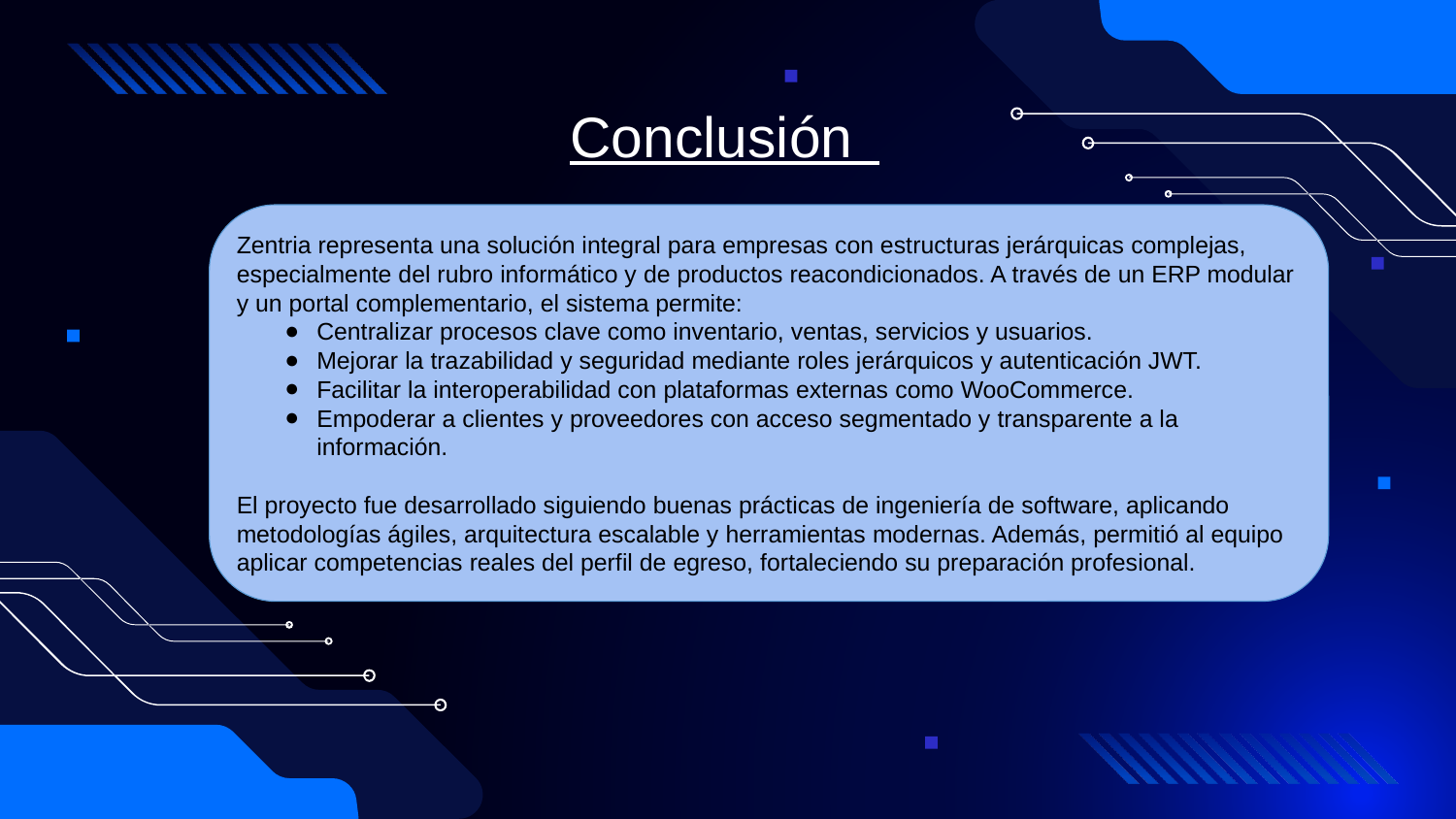

Conclusión
Zentria representa una solución integral para empresas con estructuras jerárquicas complejas, especialmente del rubro informático y de productos reacondicionados. A través de un ERP modular y un portal complementario, el sistema permite:
Centralizar procesos clave como inventario, ventas, servicios y usuarios.
Mejorar la trazabilidad y seguridad mediante roles jerárquicos y autenticación JWT.
Facilitar la interoperabilidad con plataformas externas como WooCommerce.
Empoderar a clientes y proveedores con acceso segmentado y transparente a la información.
El proyecto fue desarrollado siguiendo buenas prácticas de ingeniería de software, aplicando metodologías ágiles, arquitectura escalable y herramientas modernas. Además, permitió al equipo aplicar competencias reales del perfil de egreso, fortaleciendo su preparación profesional.